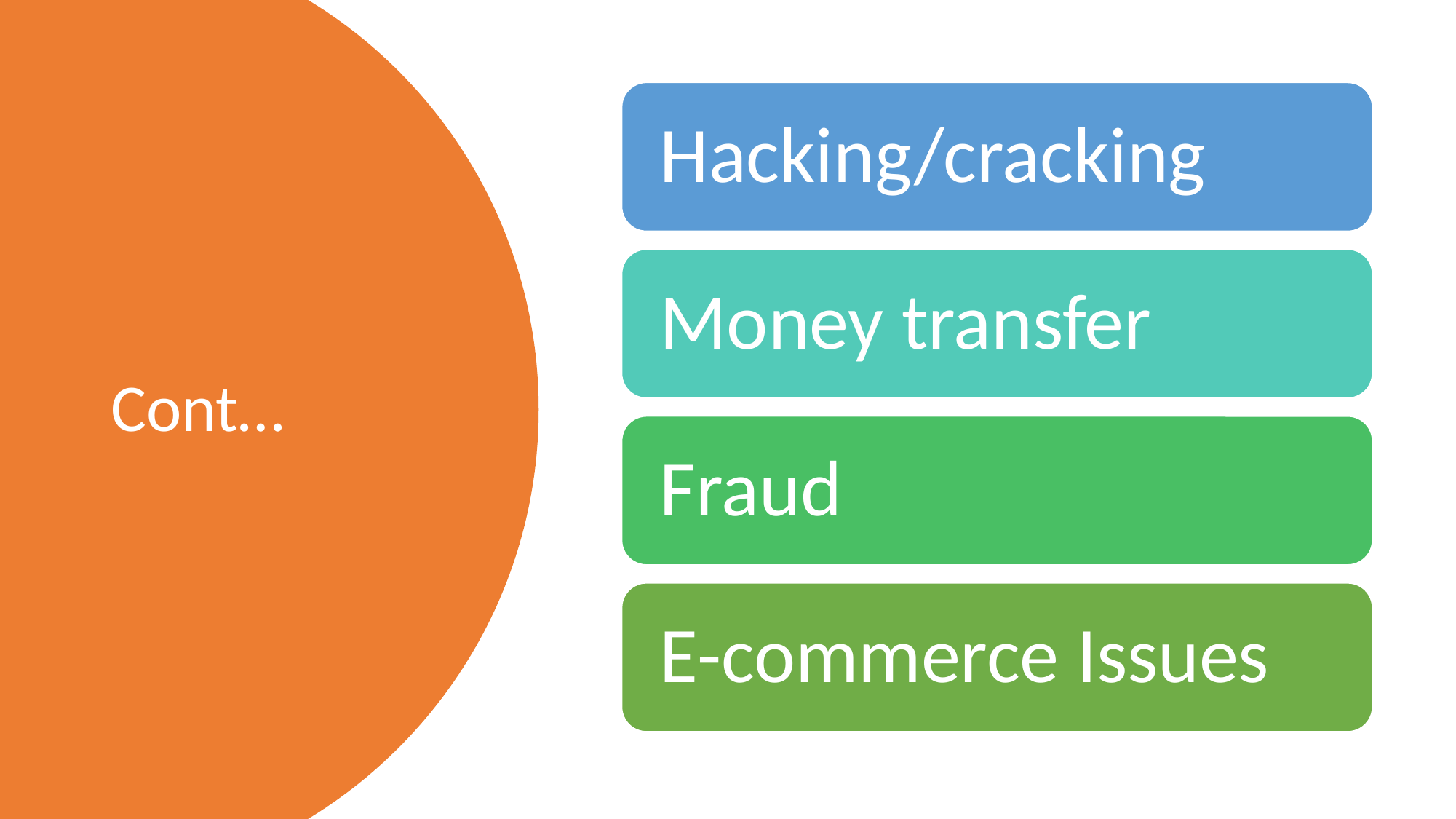

Hacking/cracking
Money transfer
Fraud
E-commerce Issues
# Cont…